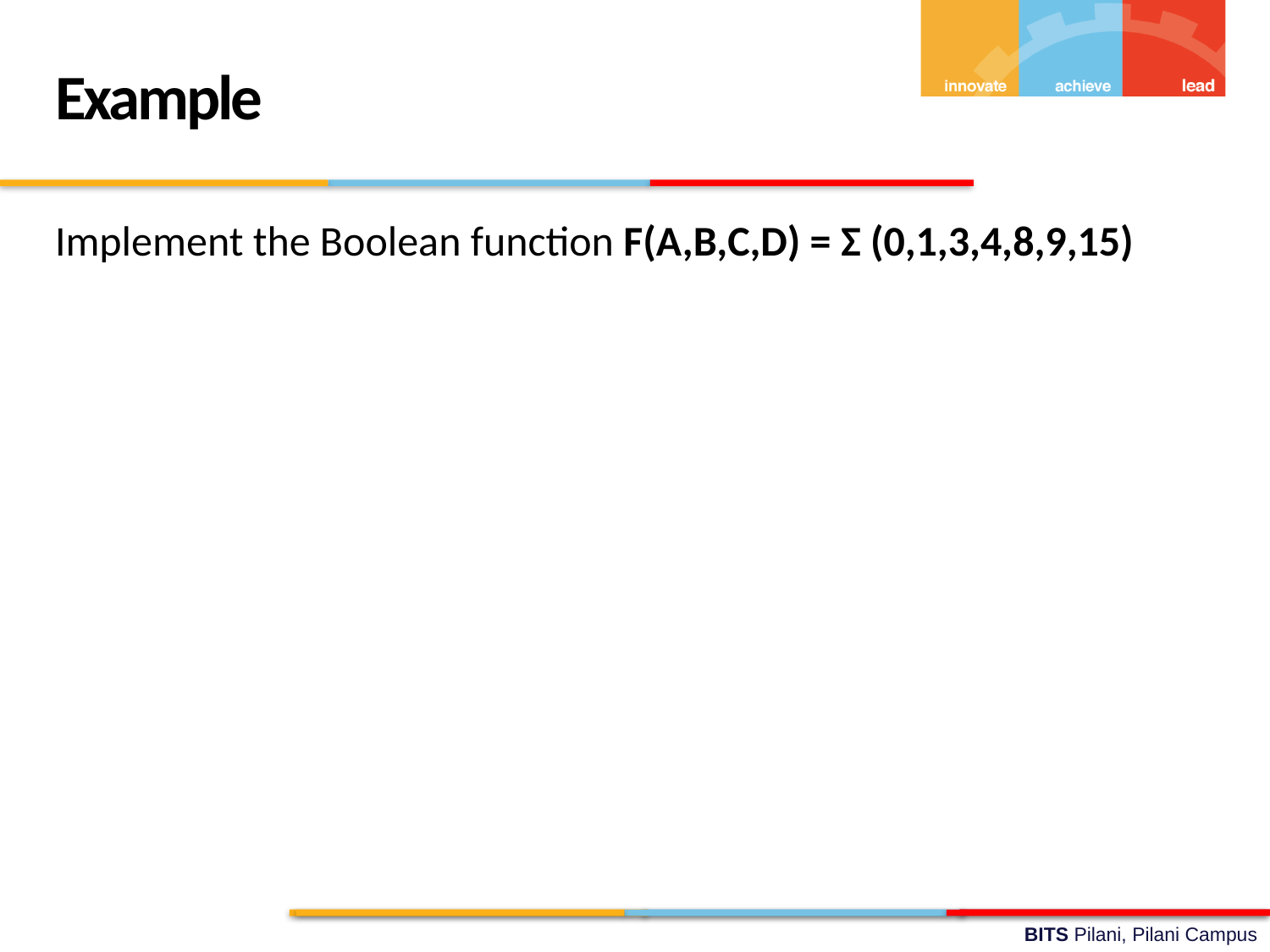

Example
Implement the Boolean function F(A,B,C,D) = Σ (0,1,3,4,8,9,15)